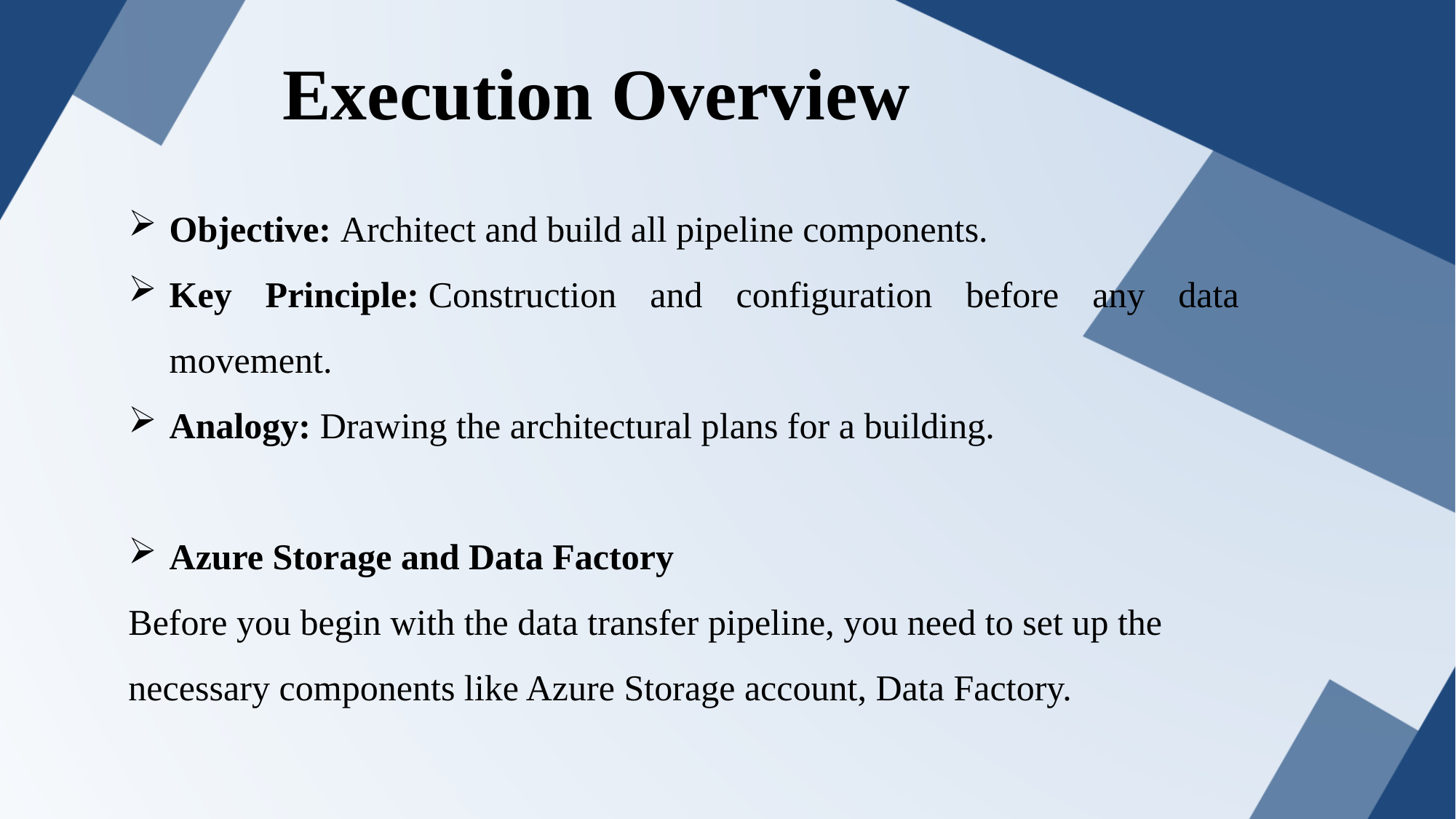

Execution Overview
Objective: Architect and build all pipeline components.
Key Principle: Construction and configuration before any data movement.
Analogy: Drawing the architectural plans for a building.

Azure Storage and Data Factory
Before you begin with the data transfer pipeline, you need to set up the necessary components like Azure Storage account, Data Factory.